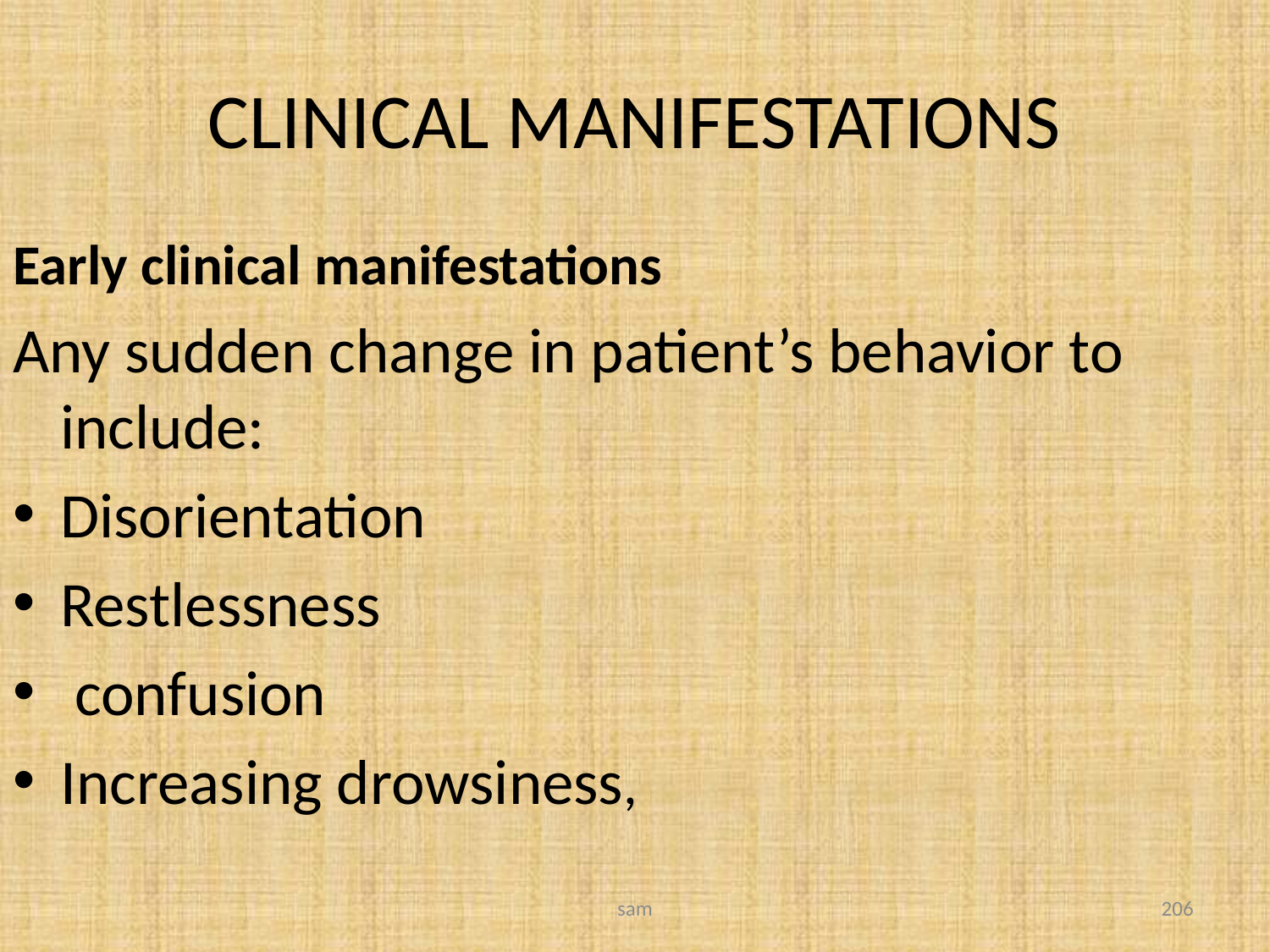

# CLINICAL MANIFESTATIONS
Early clinical manifestations
Any sudden change in patient’s behavior to include:
Disorientation
Restlessness
 confusion
Increasing drowsiness,
sam
206